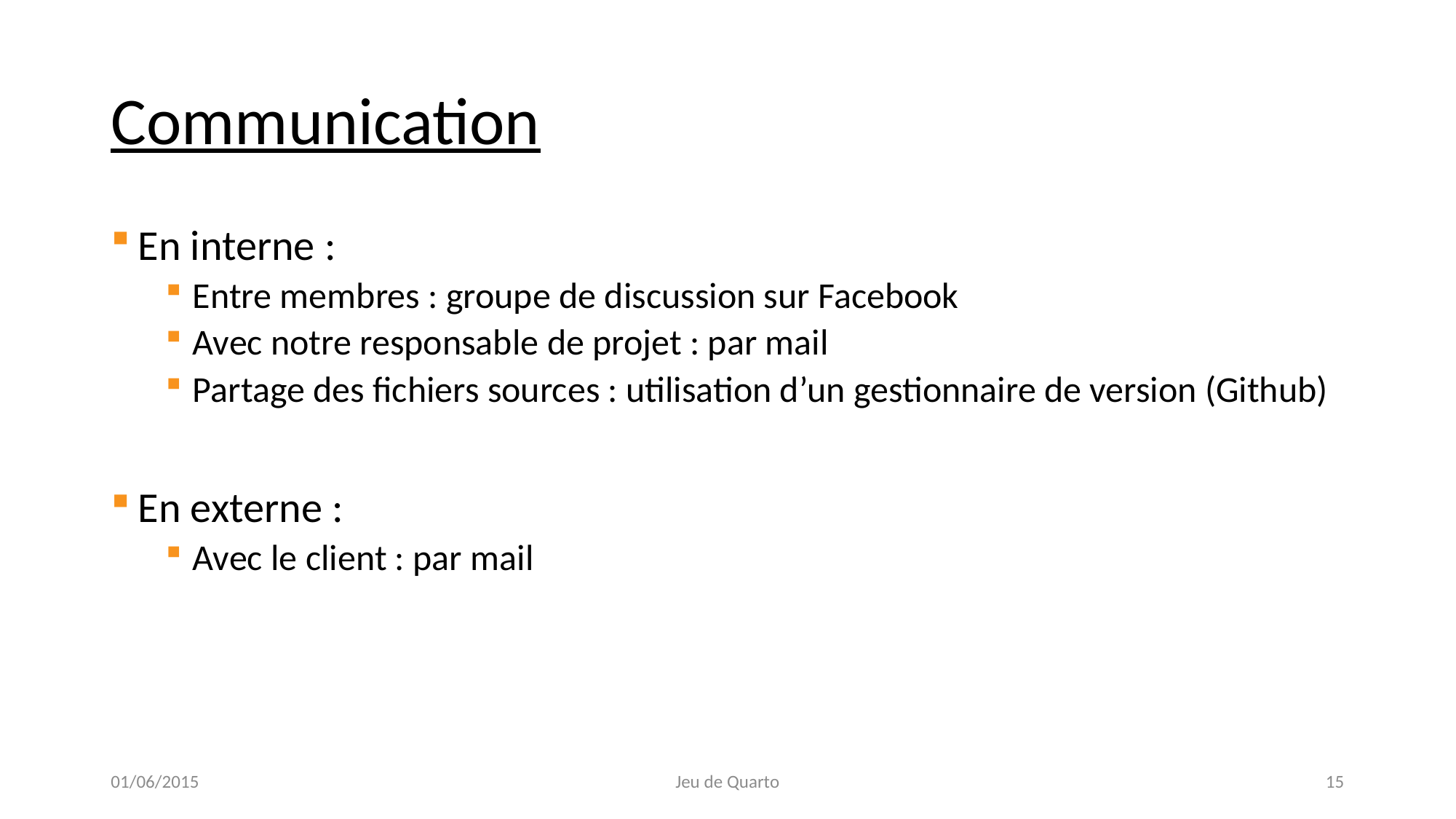

# Communication
En interne :
Entre membres : groupe de discussion sur Facebook
Avec notre responsable de projet : par mail
Partage des fichiers sources : utilisation d’un gestionnaire de version (Github)

En externe :
Avec le client : par mail
01/06/2015
Jeu de Quarto
15